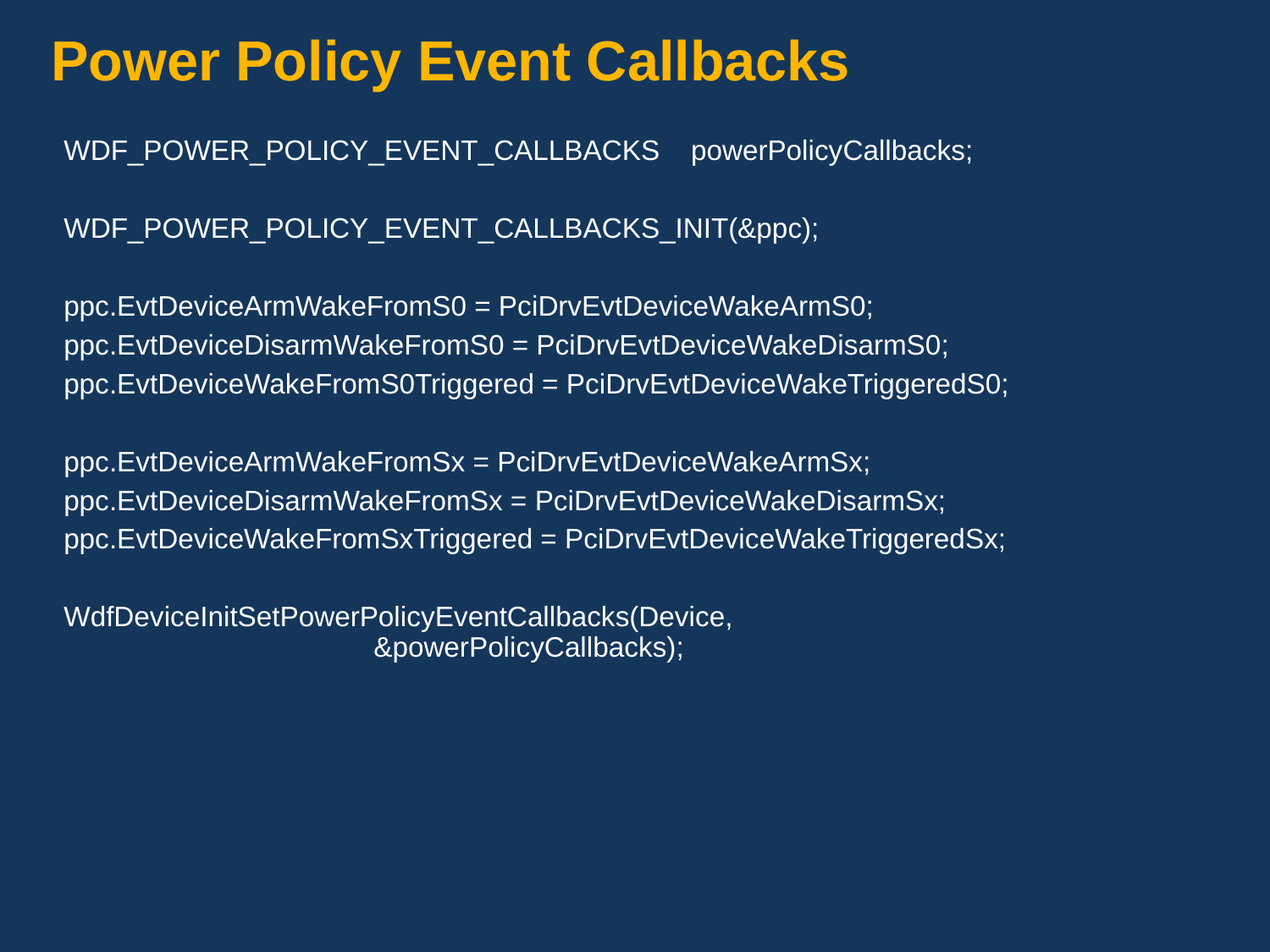

# Power Policy Event Callbacks
WDF_POWER_POLICY_EVENT_CALLBACKS    powerPolicyCallbacks;

WDF_POWER_POLICY_EVENT_CALLBACKS_INIT(&ppc);

ppc.EvtDeviceArmWakeFromS0 = PciDrvEvtDeviceWakeArmS0;
ppc.EvtDeviceDisarmWakeFromS0 = PciDrvEvtDeviceWakeDisarmS0;
ppc.EvtDeviceWakeFromS0Triggered = PciDrvEvtDeviceWakeTriggeredS0;

ppc.EvtDeviceArmWakeFromSx = PciDrvEvtDeviceWakeArmSx;
ppc.EvtDeviceDisarmWakeFromSx = PciDrvEvtDeviceWakeDisarmSx;
ppc.EvtDeviceWakeFromSxTriggered = PciDrvEvtDeviceWakeTriggeredSx;

WdfDeviceInitSetPowerPolicyEventCallbacks(Device, 						&powerPolicyCallbacks);